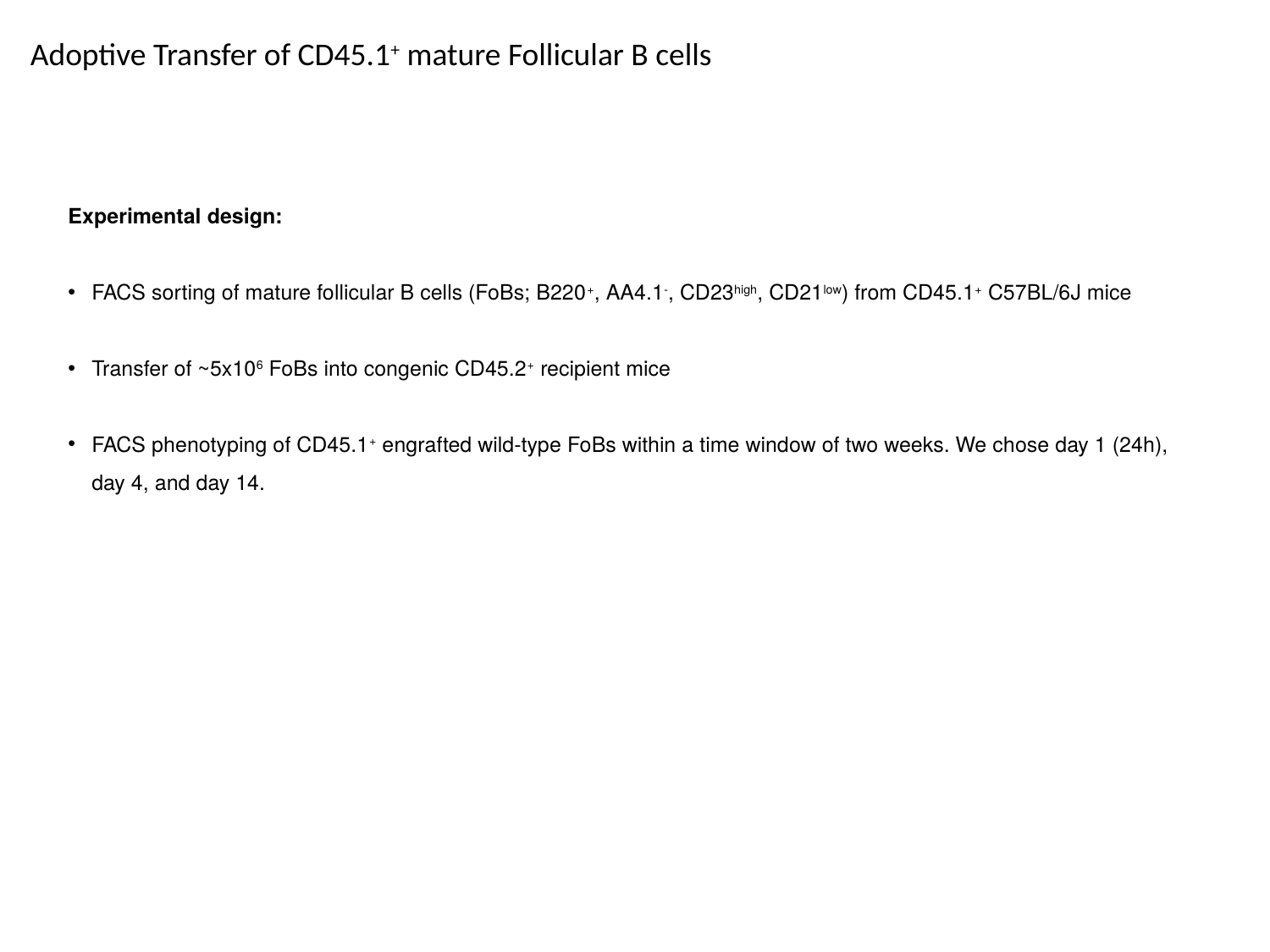

Adoptive Transfer of CD45.1+ mature Follicular B cells
Experimental design:

FACS sorting of mature follicular B cells (FoBs; B220+, AA4.1-, CD23high, CD21low) from CD45.1+ C57BL/6J mice

Transfer of ~5x106 FoBs into congenic CD45.2+ recipient mice

FACS phenotyping of CD45.1+ engrafted wild-type FoBs within a time window of two weeks. We chose day 1 (24h), day 4, and day 14.